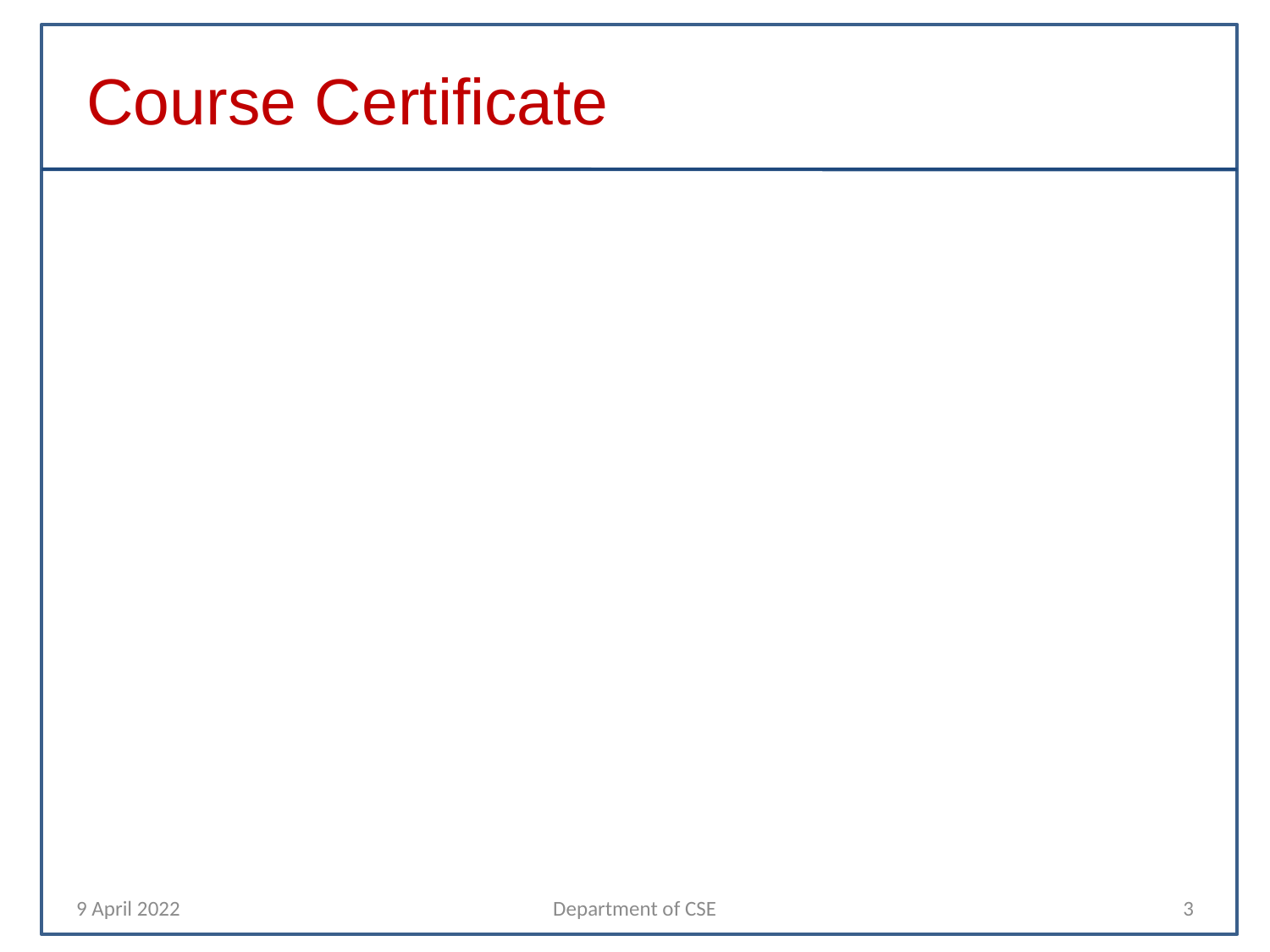

Course Certificate
9 April 2022
Department of CSE
3